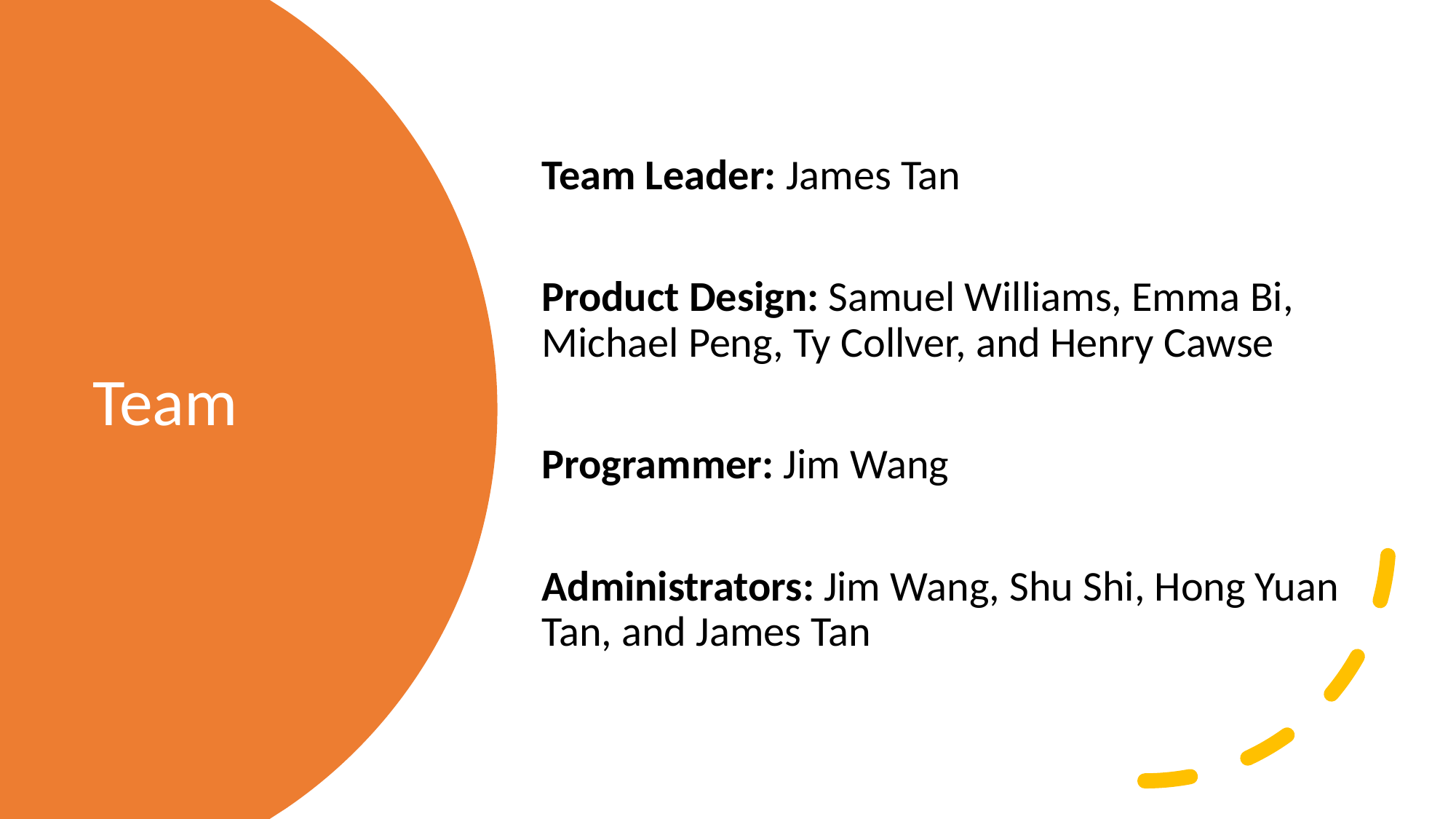

Team Leader: James Tan

Product Design: Samuel Williams, Emma Bi, Michael Peng, Ty Collver, and Henry Cawse

Programmer: Jim Wang

Administrators: Jim Wang, Shu Shi, Hong Yuan Tan, and James Tan
# Team